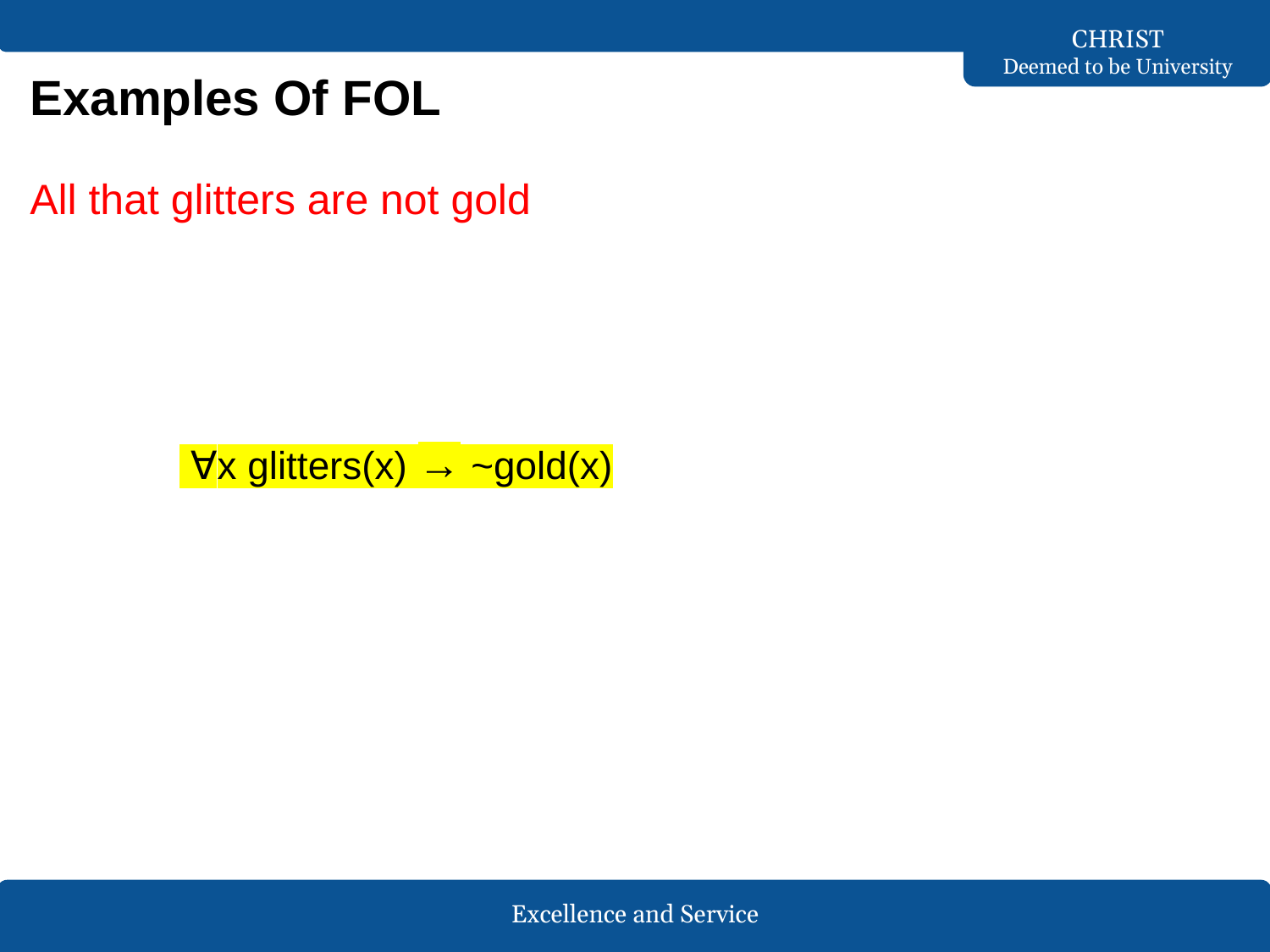

# Examples Of FOL
All that glitters are not gold

 ∀x glitters(x) → ~gold(x)